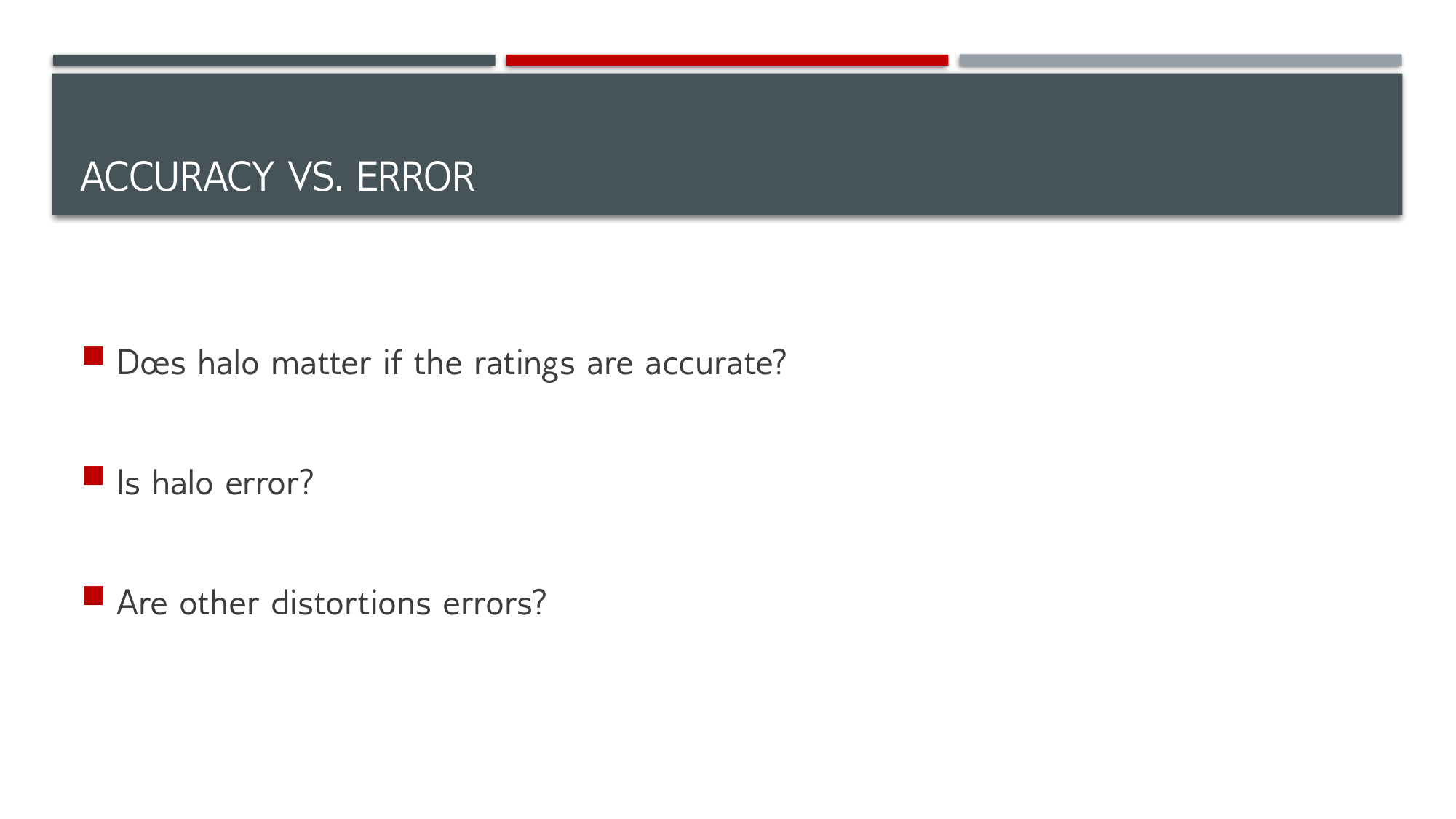

# Accuracy vs. Error
Does halo matter if the ratings are accurate?

Is halo error?

Are other distortions errors?